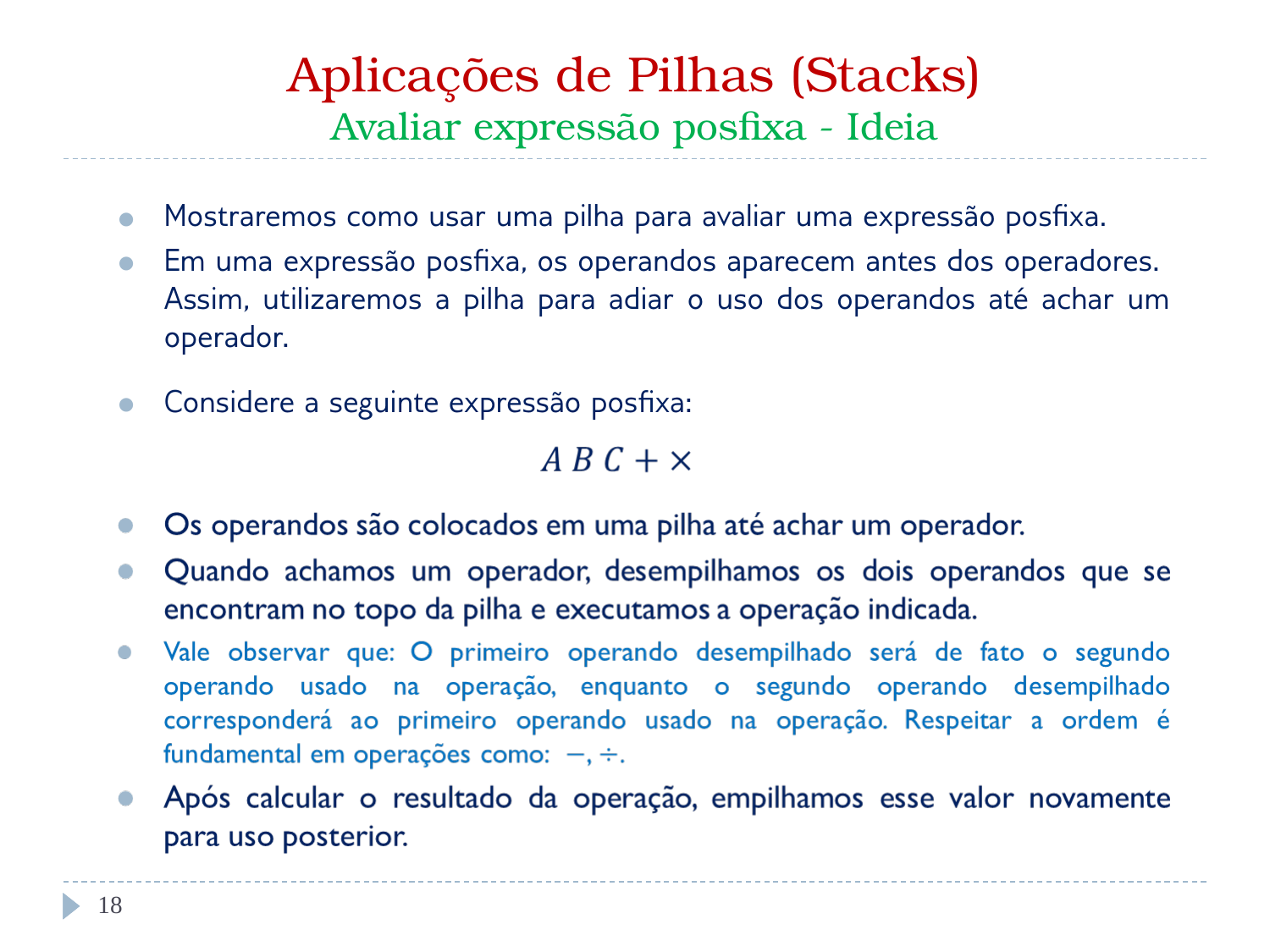

# Aplicações de Pilhas (Stacks) Avaliar expressão posfixa - Ideia

Mostraremos como usar uma pilha para avaliar uma expressão posfixa.
Em uma expressão posfixa, os operandos aparecem antes dos operadores.  Assim, utilizaremos a pilha para adiar o uso dos operandos até achar um operador.
Considere a seguinte expressão posfixa:

18